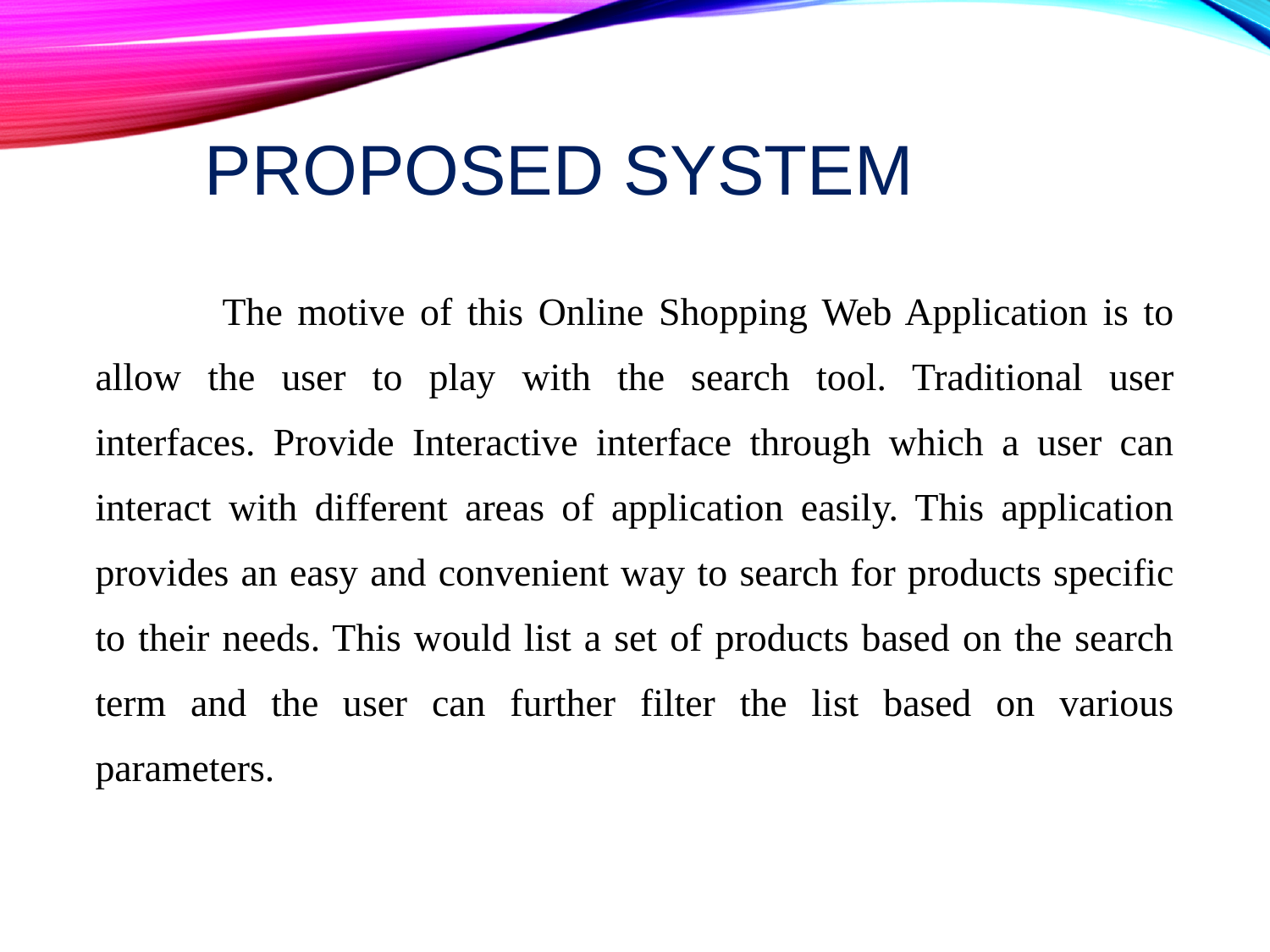

# PROPOSED SYSTEM
	The motive of this Online Shopping Web Application is to allow the user to play with the search tool. Traditional user interfaces. Provide Interactive interface through which a user can interact with different areas of application easily. This application provides an easy and convenient way to search for products specific to their needs. This would list a set of products based on the search term and the user can further filter the list based on various parameters.